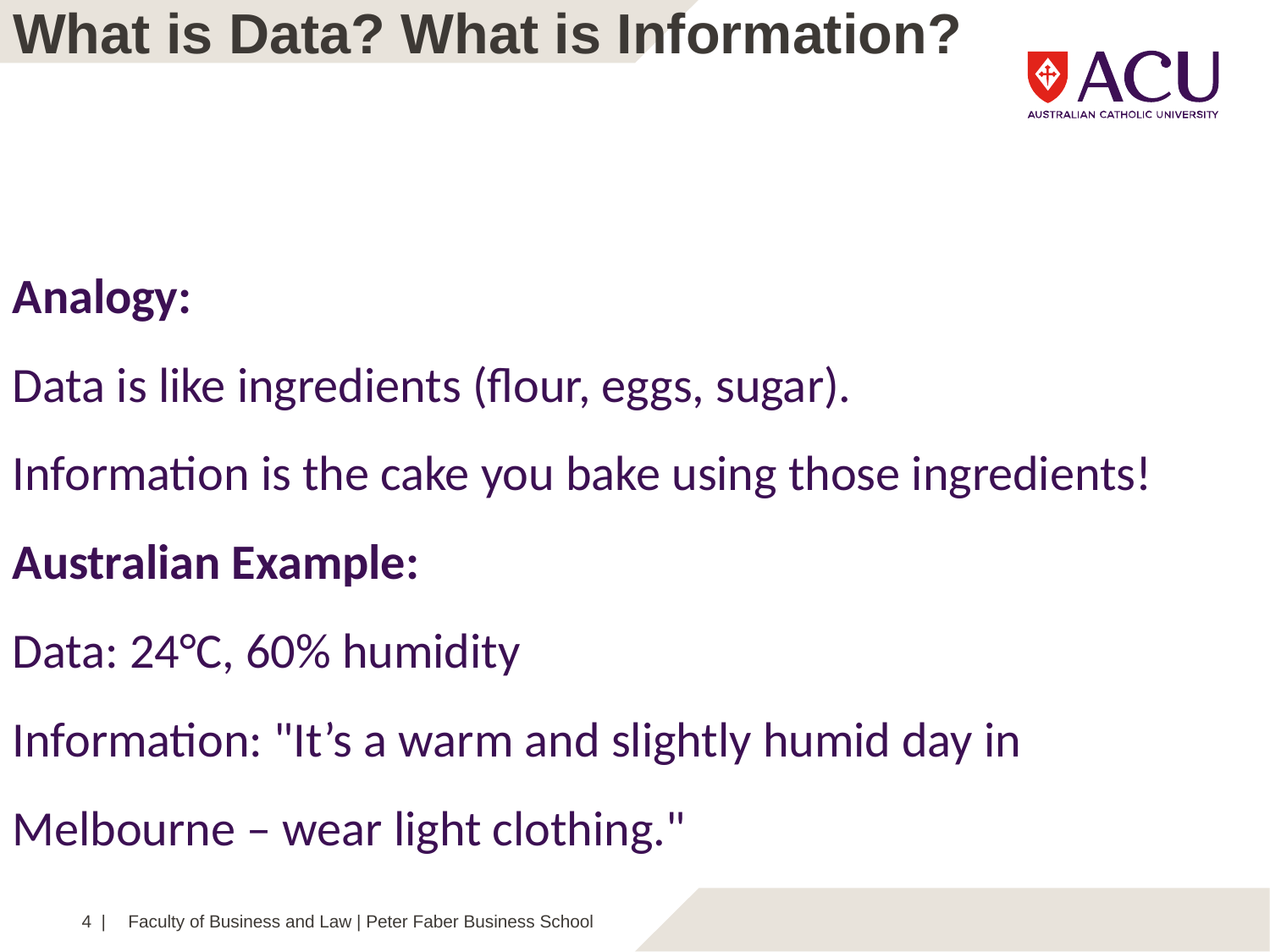

What is Data? What is Information?
Analogy:
Data is like ingredients (flour, eggs, sugar).
Information is the cake you bake using those ingredients!
Australian Example:
Data: 24°C, 60% humidity
Information: "It’s a warm and slightly humid day in Melbourne – wear light clothing."
4  |
Faculty of Business and Law | Peter Faber Business School